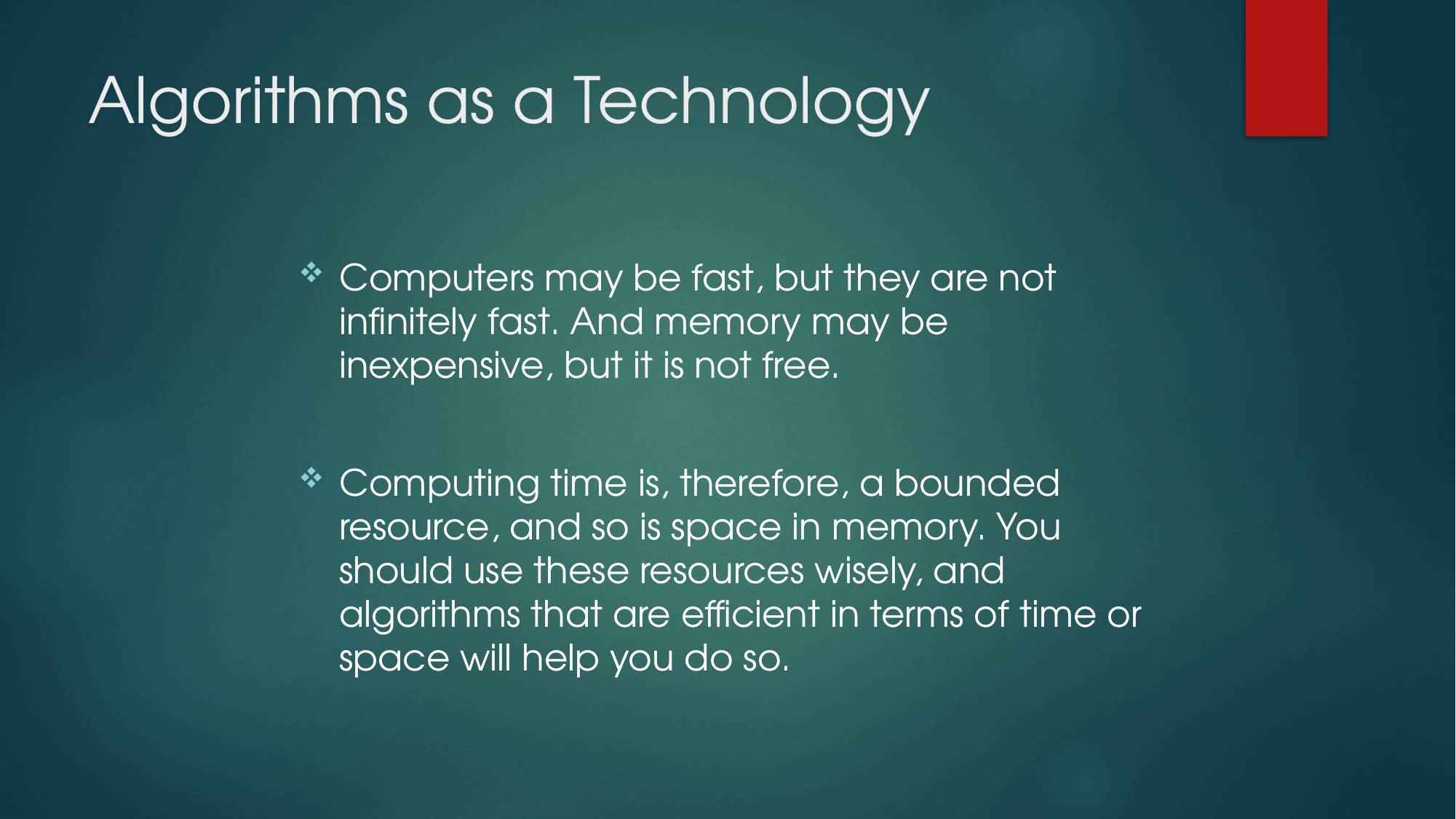

# Algorithms as a Technology
Computers may be fast, but they are not infinitely fast. And memory may be inexpensive, but it is not free.

Computing time is, therefore, a bounded resource, and so is space in memory. You should use these resources wisely, and algorithms that are efficient in terms of time or space will help you do so.